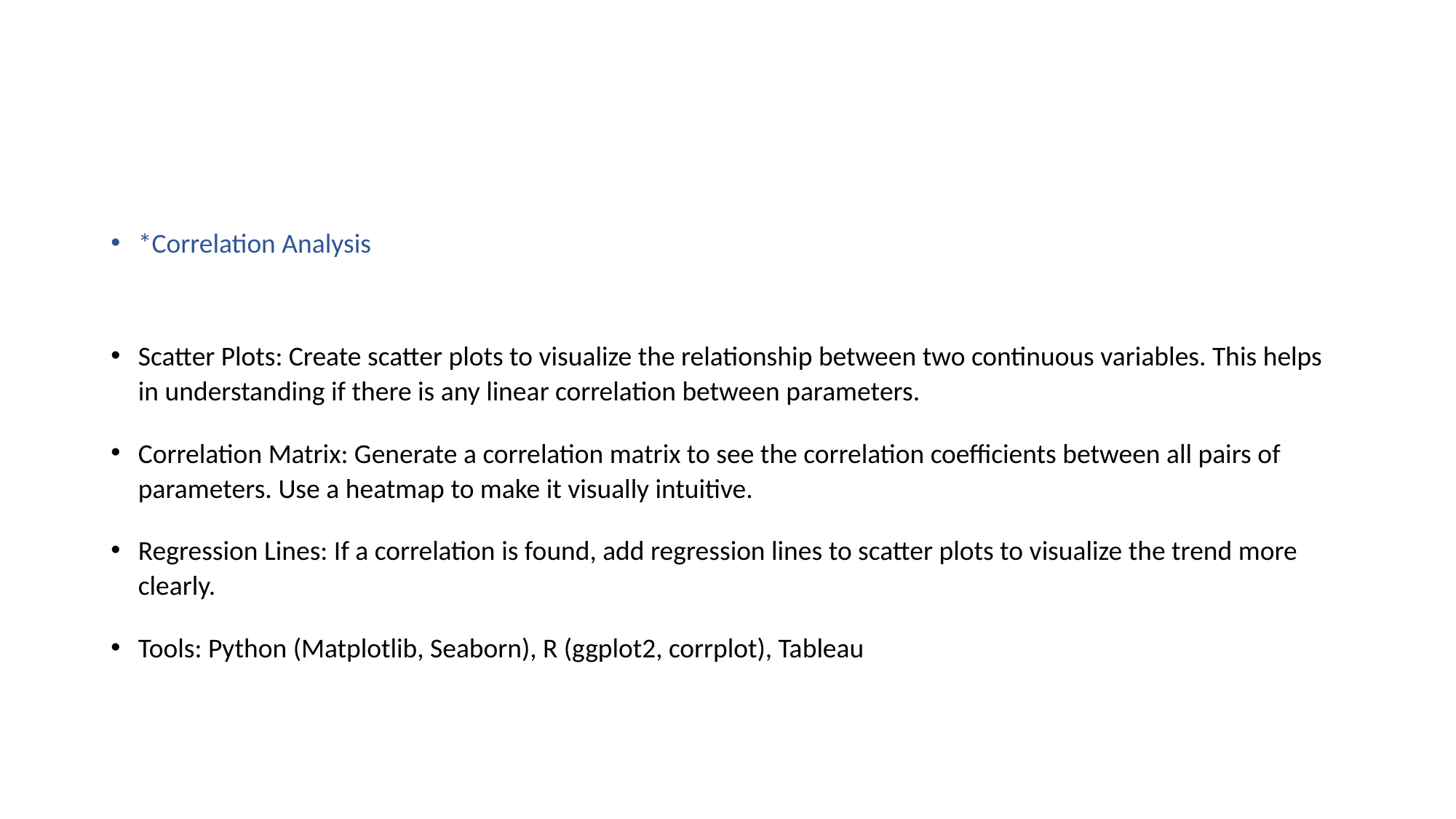

#
*Correlation Analysis

Scatter Plots: Create scatter plots to visualize the relationship between two continuous variables. This helps in understanding if there is any linear correlation between parameters.
Correlation Matrix: Generate a correlation matrix to see the correlation coefficients between all pairs of parameters. Use a heatmap to make it visually intuitive.
Regression Lines: If a correlation is found, add regression lines to scatter plots to visualize the trend more clearly.
Tools: Python (Matplotlib, Seaborn), R (ggplot2, corrplot), Tableau